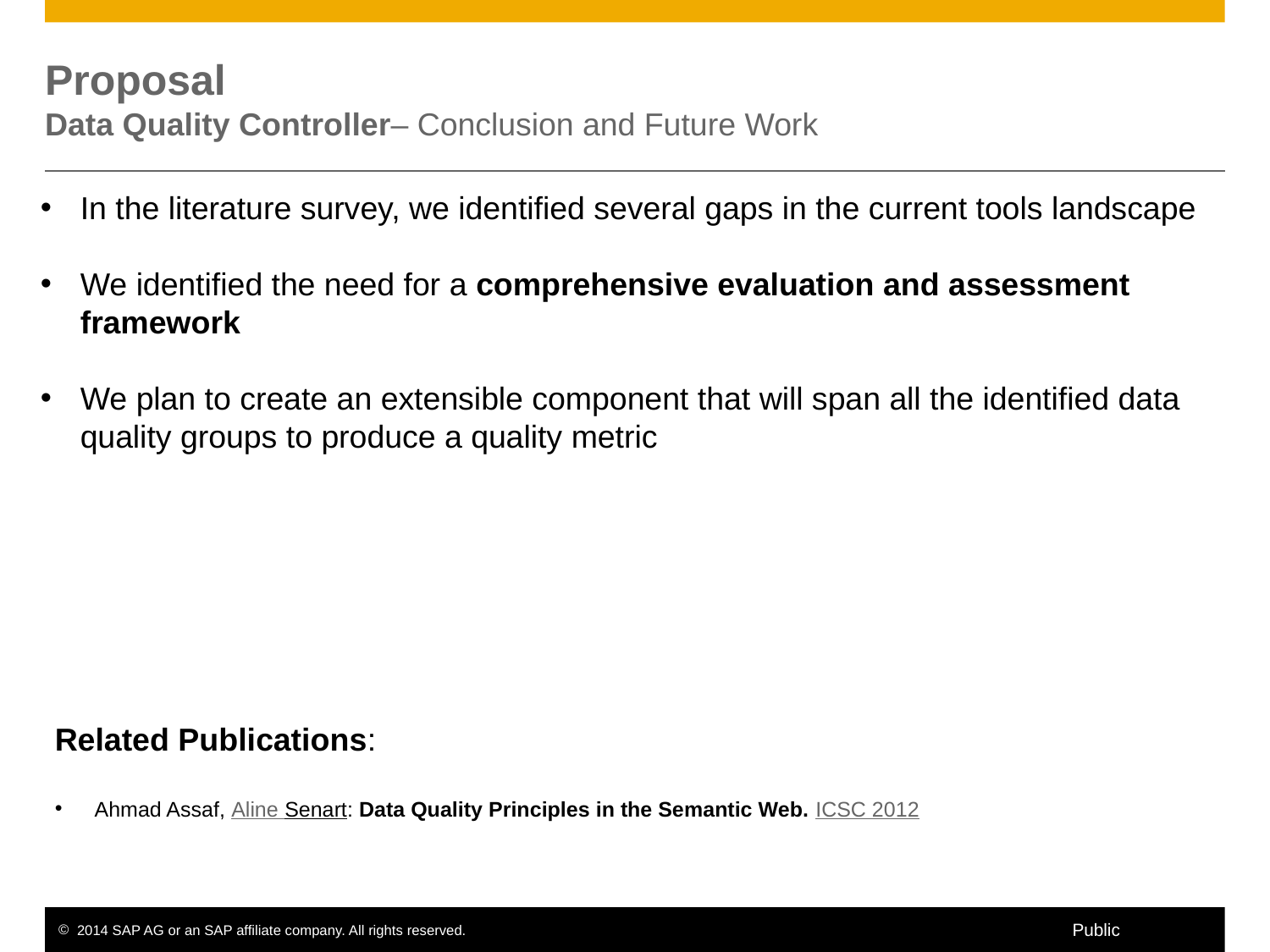

# Proposal Data Quality Controller– Conclusion and Future Work
In the literature survey, we identified several gaps in the current tools landscape

We identified the need for a comprehensive evaluation and assessment framework

We plan to create an extensible component that will span all the identified data quality groups to produce a quality metric
Related Publications:

Ahmad Assaf, Aline Senart: Data Quality Principles in the Semantic Web. ICSC 2012